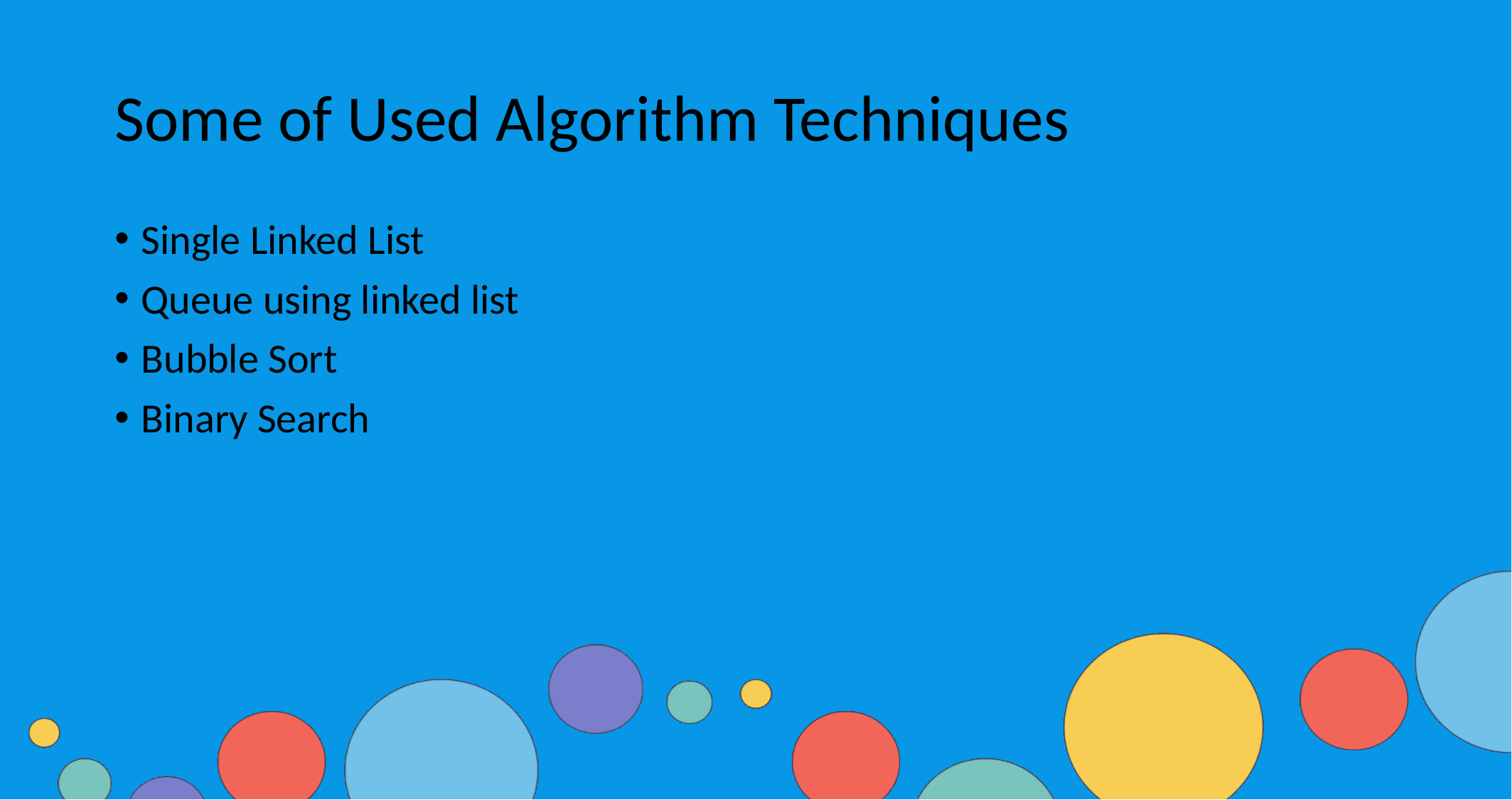

# Some of Used Algorithm Techniques
Single Linked List
Queue using linked list
Bubble Sort
Binary Search